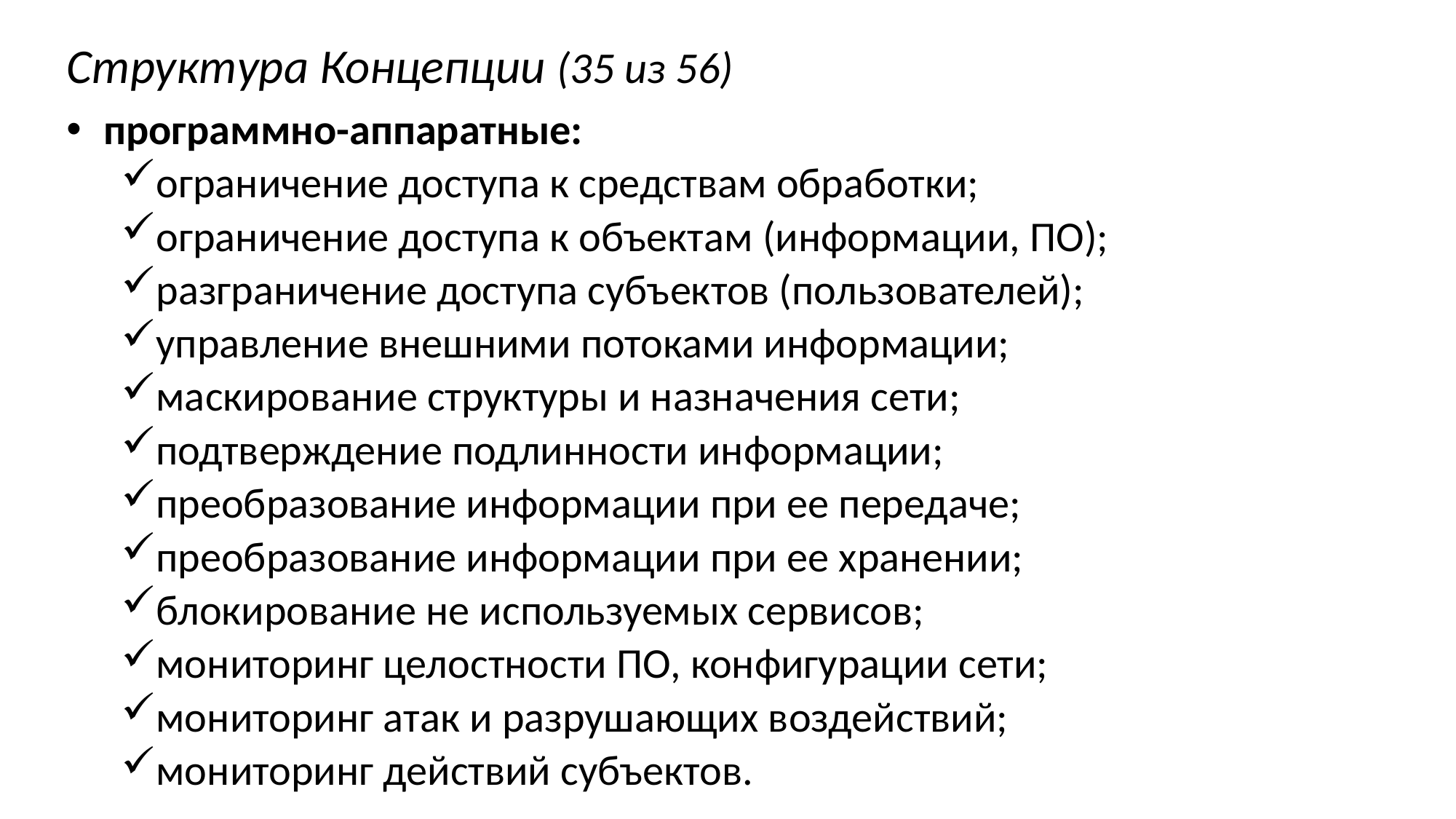

# Структура Концепции (35 из 56)
 программно-аппаратные:
ограничение доступа к средствам обработки;
ограничение доступа к объектам (информации, ПО);
разграничение доступа субъектов (пользователей);
управление внешними потоками информации;
маскирование структуры и назначения сети;
подтверждение подлинности информации;
преобразование информации при ее передаче;
преобразование информации при ее хранении;
блокирование не используемых сервисов;
мониторинг целостности ПО, конфигурации сети;
мониторинг атак и разрушающих воздействий;
мониторинг действий субъектов.